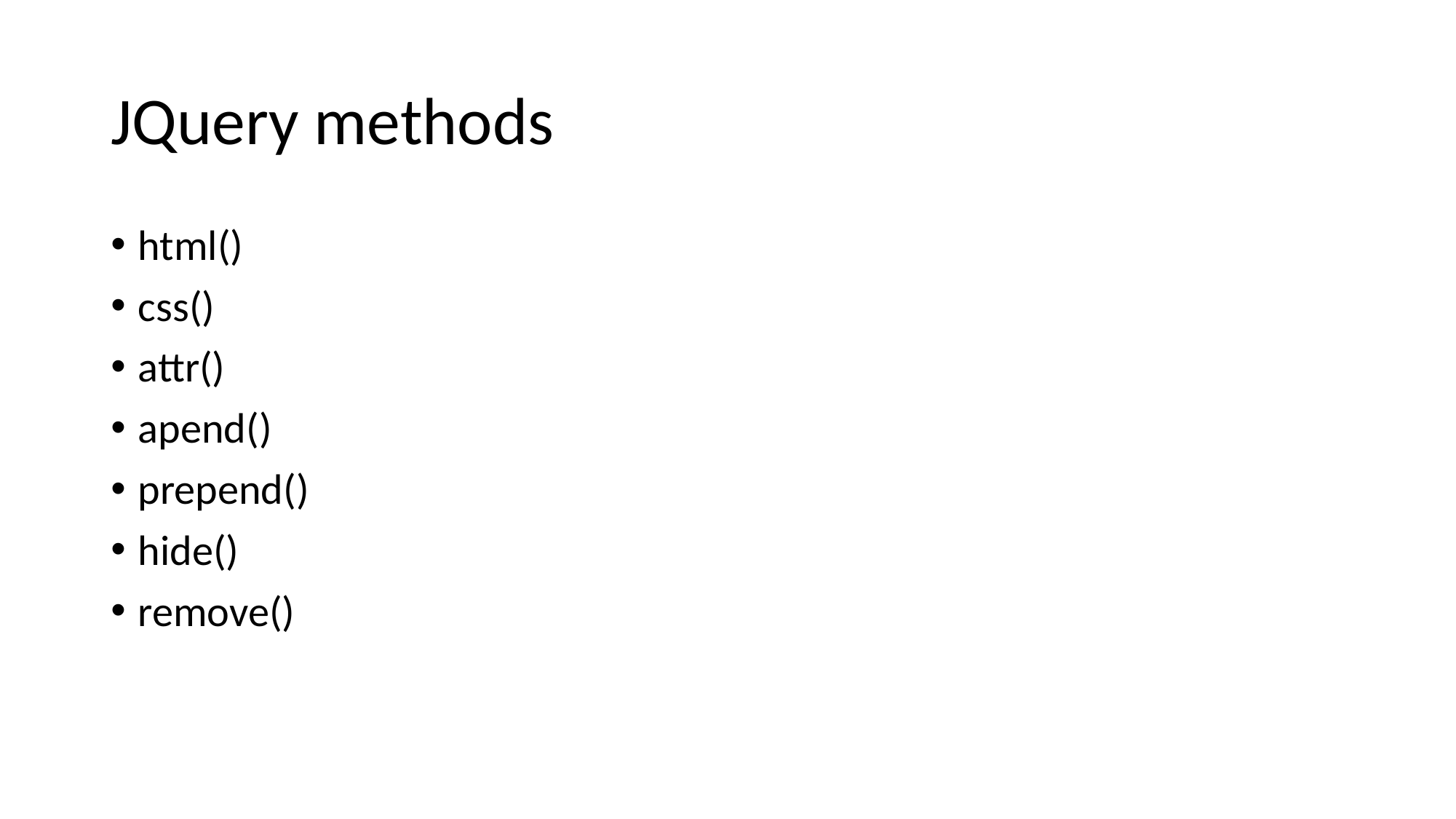

# JQuery methods
html()
css()
attr()
apend()
prepend()
hide()
remove()